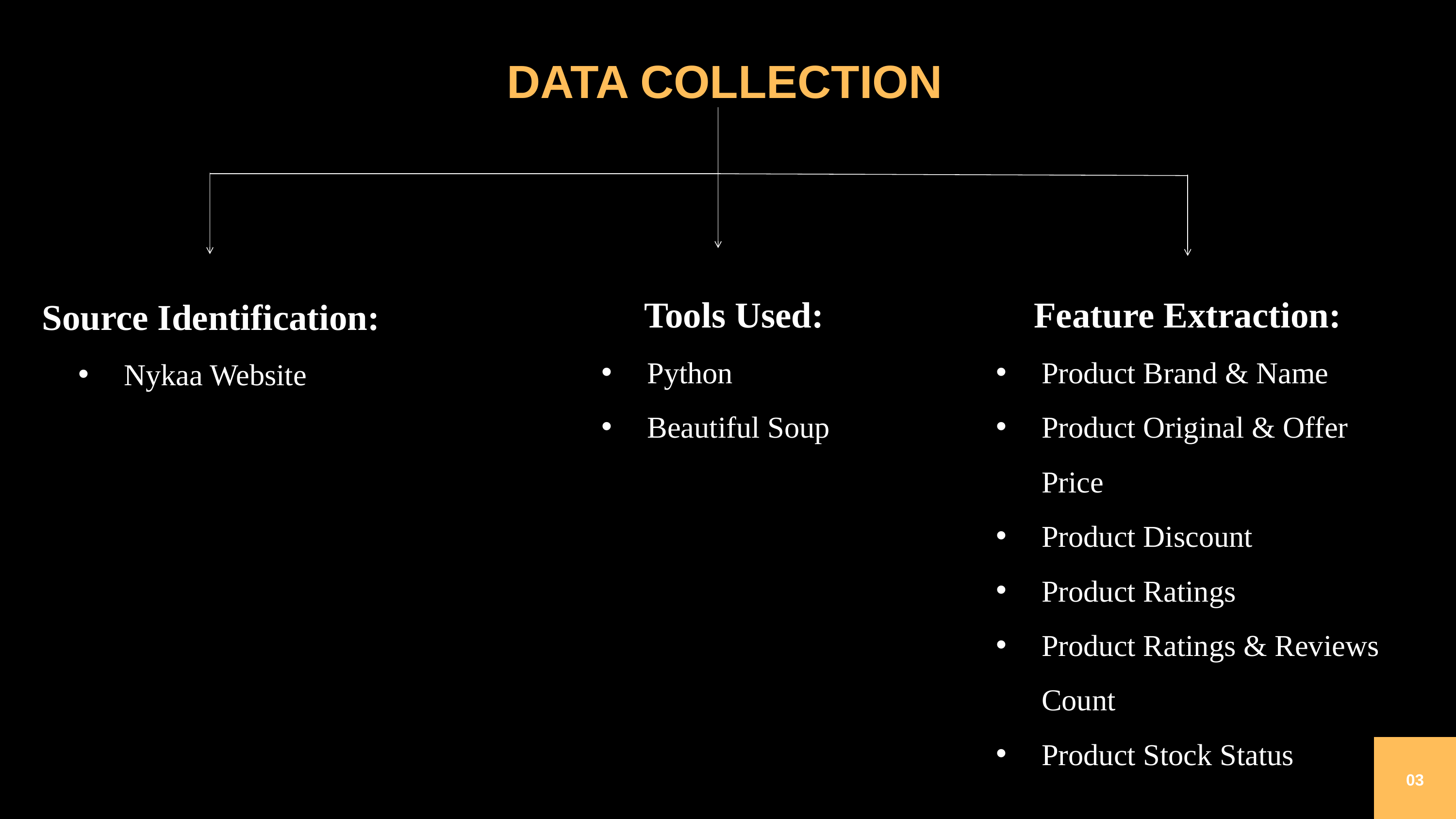

DATA COLLECTION
Tools Used:
Python
Beautiful Soup
Feature Extraction:
Product Brand & Name
Product Original & Offer Price
Product Discount
Product Ratings
Product Ratings & Reviews Count
Product Stock Status
Source Identification:
Nykaa Website

03